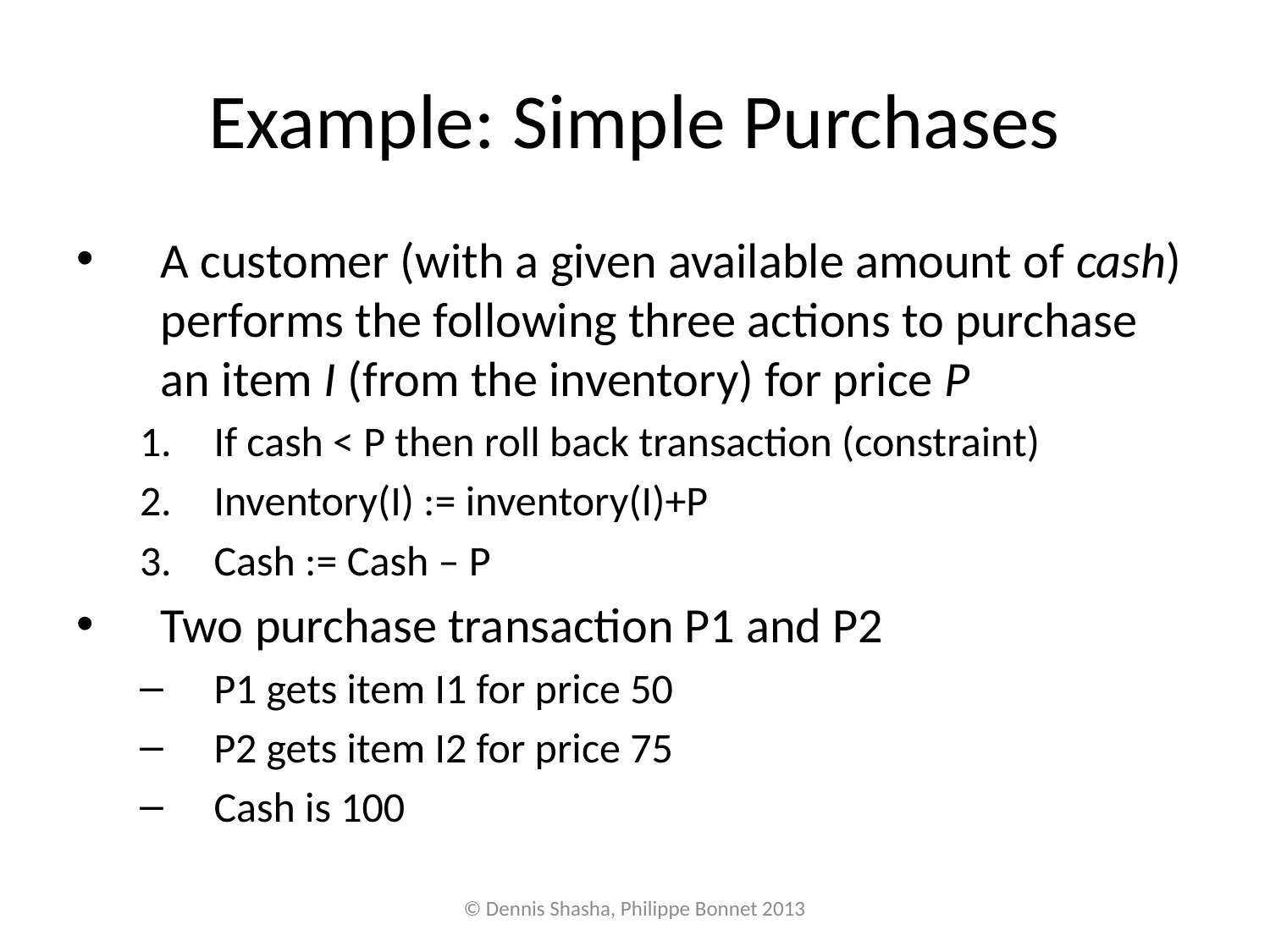

# Example: Simple Purchases
A customer (with a given available amount of cash) performs the following three actions to purchase an item I (from the inventory) for price P
If cash < P then roll back transaction (constraint)
Inventory(I) := inventory(I)+P
Cash := Cash – P
Two purchase transaction P1 and P2
P1 gets item I1 for price 50
P2 gets item I2 for price 75
Cash is 100
© Dennis Shasha, Philippe Bonnet 2013